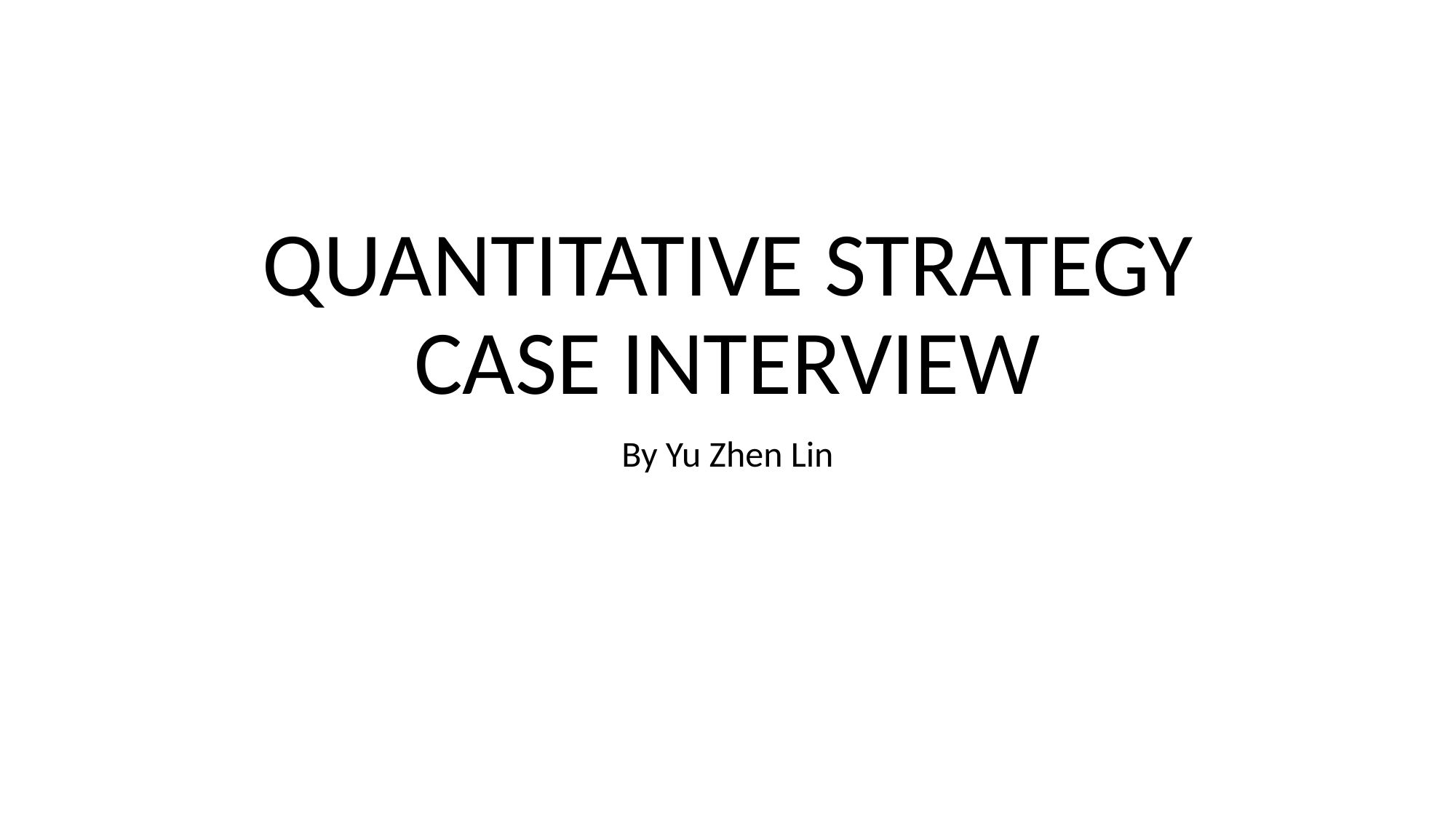

# QUANTITATIVE STRATEGY CASE INTERVIEW
By Yu Zhen Lin